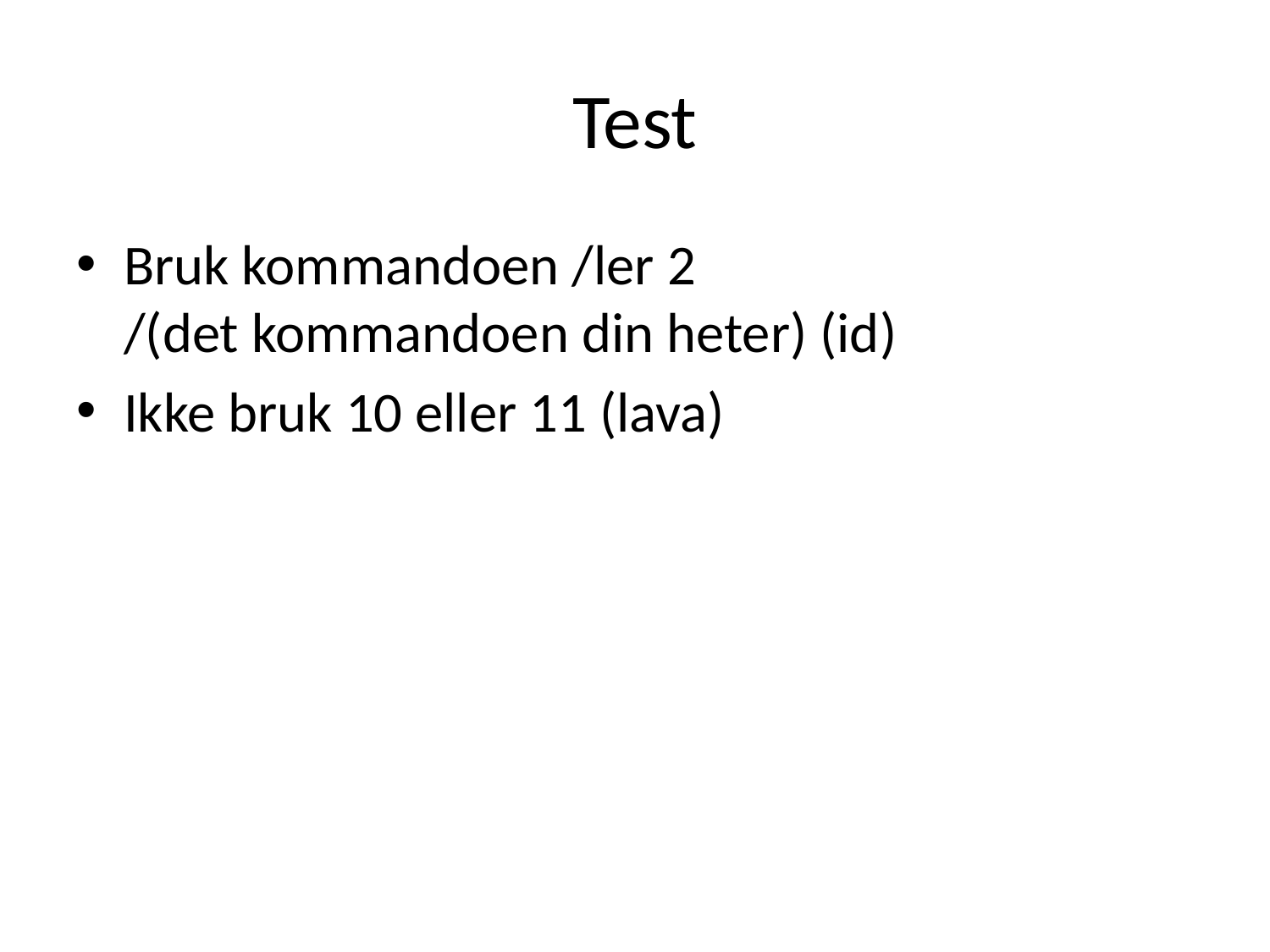

# Test
Bruk kommandoen /ler 2
/(det kommandoen din heter) (id)
Ikke bruk 10 eller 11 (lava)